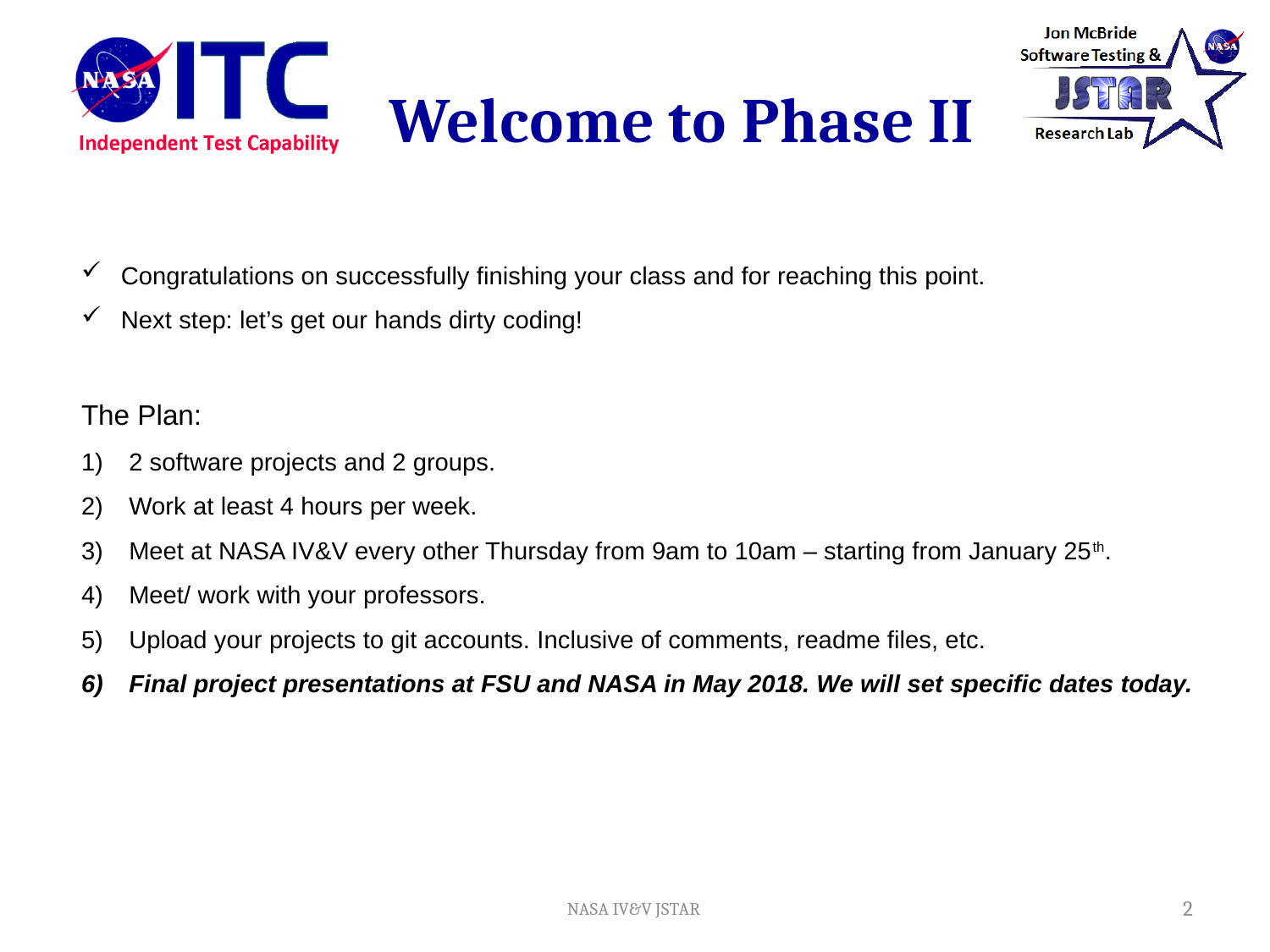

# Welcome to Phase II
Congratulations on successfully finishing your class and for reaching this point.
Next step: let’s get our hands dirty coding!

The Plan:
2 software projects and 2 groups.
Work at least 4 hours per week.
Meet at NASA IV&V every other Thursday from 9am to 10am – starting from January 25th.
Meet/ work with your professors.
Upload your projects to git accounts. Inclusive of comments, readme files, etc.
Final project presentations at FSU and NASA in May 2018. We will set specific dates today.

NASA IV&V JSTAR
2